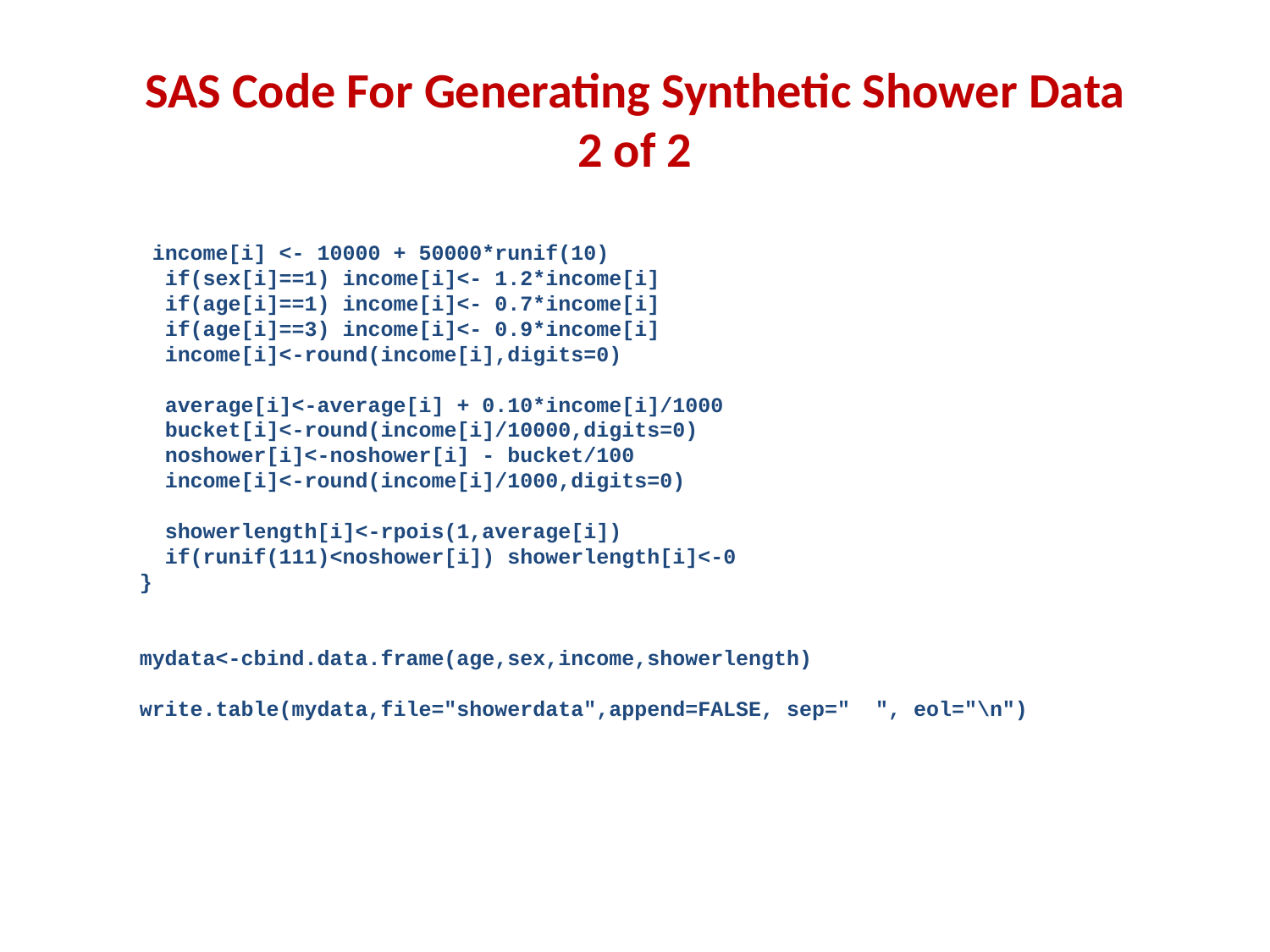

# SAS Code For Generating Synthetic Shower Data 2 of 2
 income[i] <- 10000 + 50000*runif(10)
  if(sex[i]==1) income[i]<- 1.2*income[i]
  if(age[i]==1) income[i]<- 0.7*income[i]
  if(age[i]==3) income[i]<- 0.9*income[i]
  income[i]<-round(income[i],digits=0)

  average[i]<-average[i] + 0.10*income[i]/1000
  bucket[i]<-round(income[i]/10000,digits=0)
  noshower[i]<-noshower[i] - bucket/100
  income[i]<-round(income[i]/1000,digits=0)

  showerlength[i]<-rpois(1,average[i])
  if(runif(111)<noshower[i]) showerlength[i]<-0
}

mydata<-cbind.data.frame(age,sex,income,showerlength)

write.table(mydata,file="showerdata",append=FALSE, sep="  ", eol="\n")